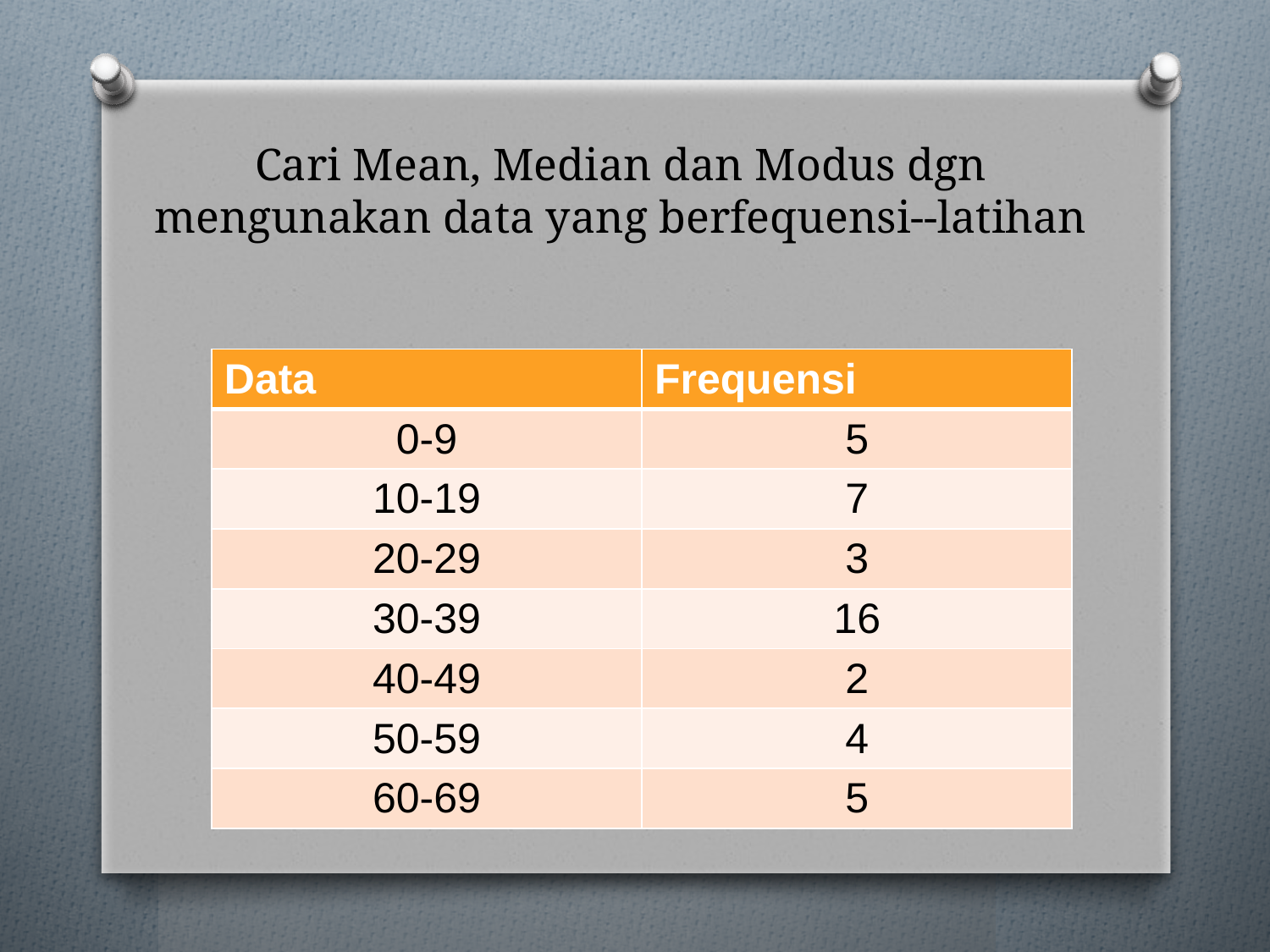

# Cari Mean, Median dan Modus dgn mengunakan data yang berfequensi--latihan
| Data | Frequensi |
| --- | --- |
| 0-9 | 5 |
| 10-19 | 7 |
| 20-29 | 3 |
| 30-39 | 16 |
| 40-49 | 2 |
| 50-59 | 4 |
| 60-69 | 5 |